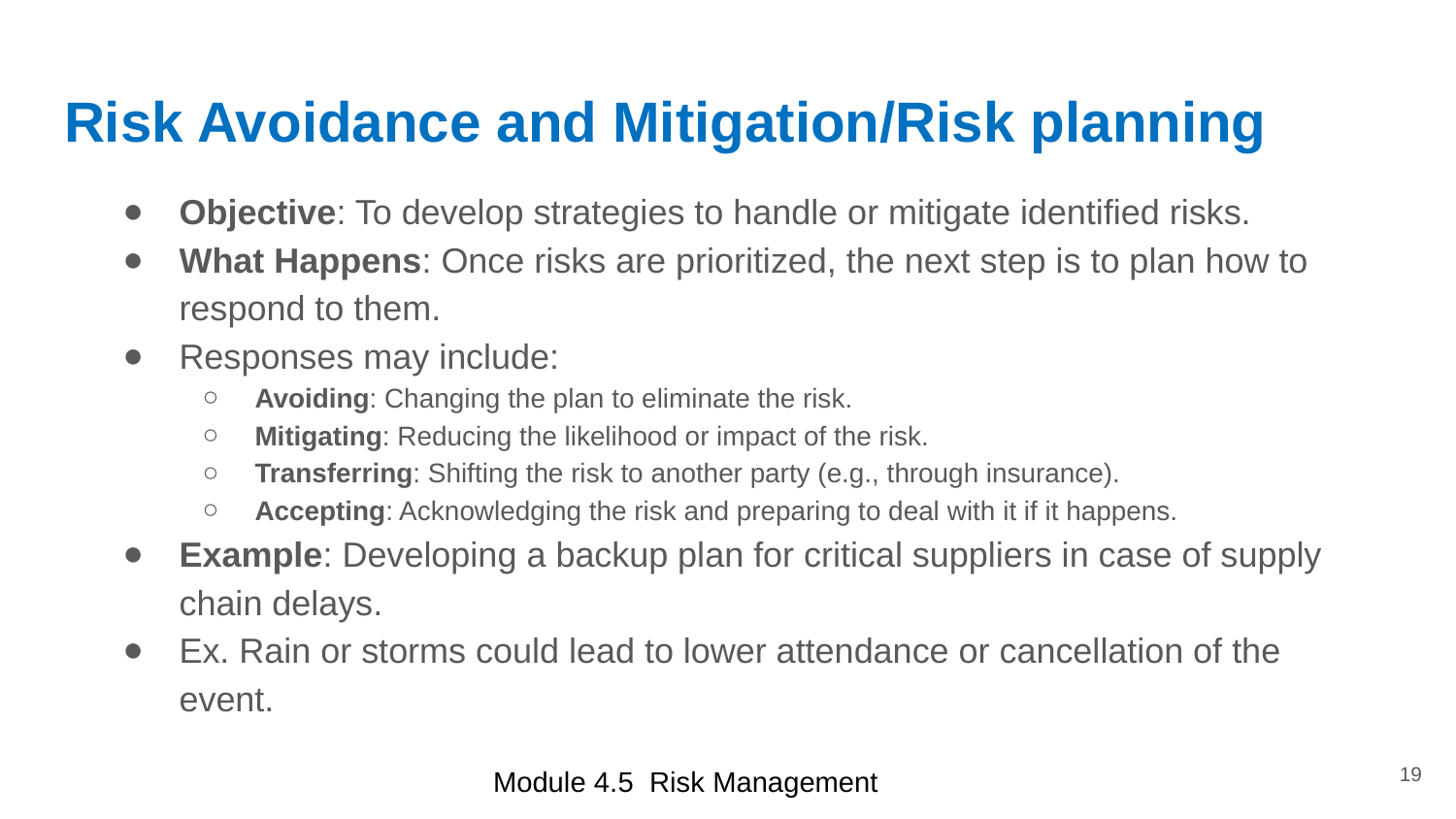

# Risk Avoidance and Mitigation/Risk planning
Objective: To develop strategies to handle or mitigate identified risks.
What Happens: Once risks are prioritized, the next step is to plan how to respond to them.
Responses may include:
Avoiding: Changing the plan to eliminate the risk.
Mitigating: Reducing the likelihood or impact of the risk.
Transferring: Shifting the risk to another party (e.g., through insurance).
Accepting: Acknowledging the risk and preparing to deal with it if it happens.
Example: Developing a backup plan for critical suppliers in case of supply chain delays.
Ex. Rain or storms could lead to lower attendance or cancellation of the event.
19
Module 4.5  Risk Management